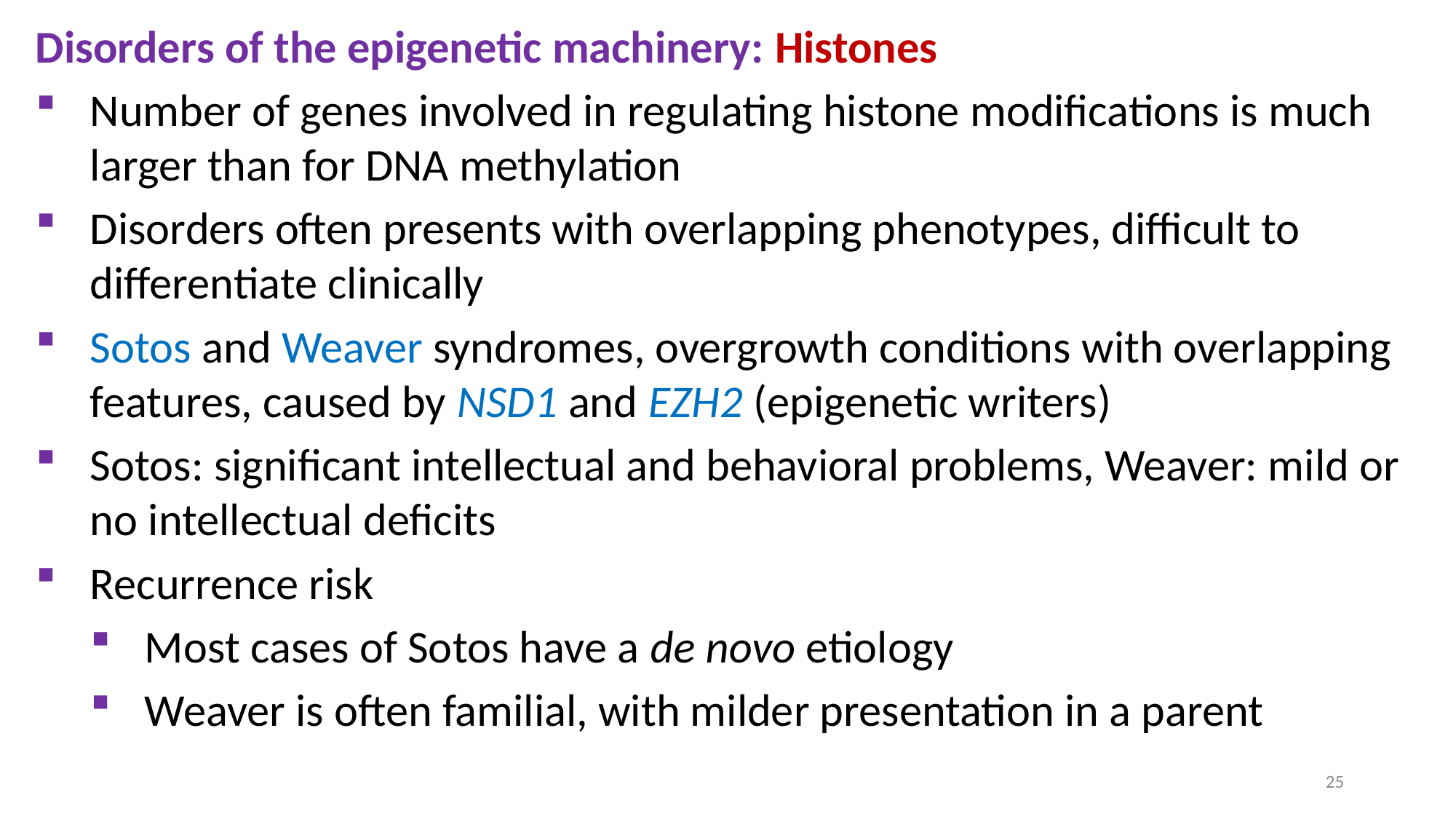

Disorders of the epigenetic machinery: Histones
Number of genes involved in regulating histone modifications is much larger than for DNA methylation
Disorders often presents with overlapping phenotypes, difficult to differentiate clinically
Sotos and Weaver syndromes, overgrowth conditions with overlapping features, caused by NSD1 and EZH2 (epigenetic writers)
Sotos: significant intellectual and behavioral problems, Weaver: mild or no intellectual deficits
Recurrence risk
Most cases of Sotos have a de novo etiology
Weaver is often familial, with milder presentation in a parent
25